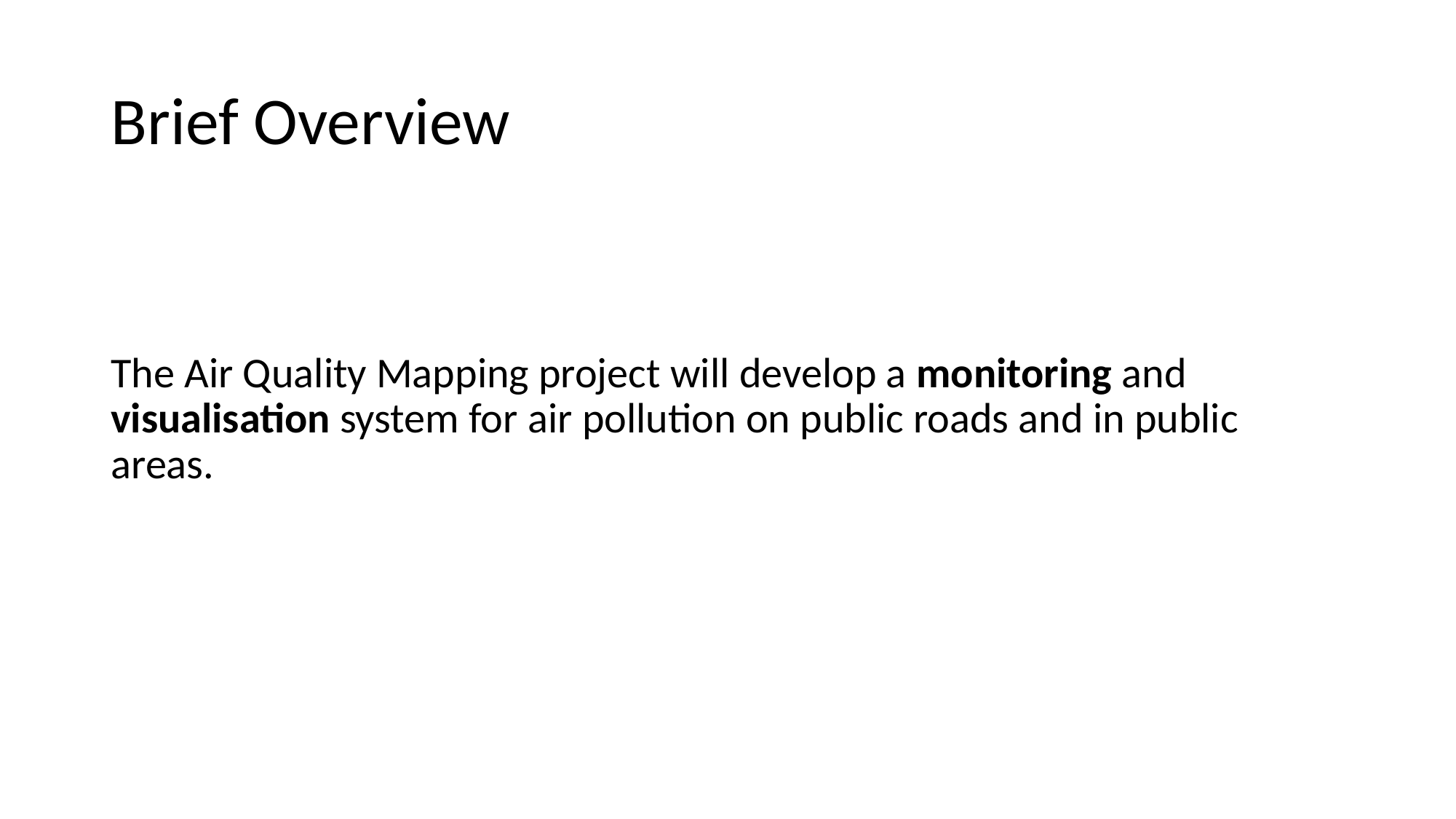

# Brief Overview
The Air Quality Mapping project will develop a monitoring and visualisation system for air pollution on public roads and in public areas.